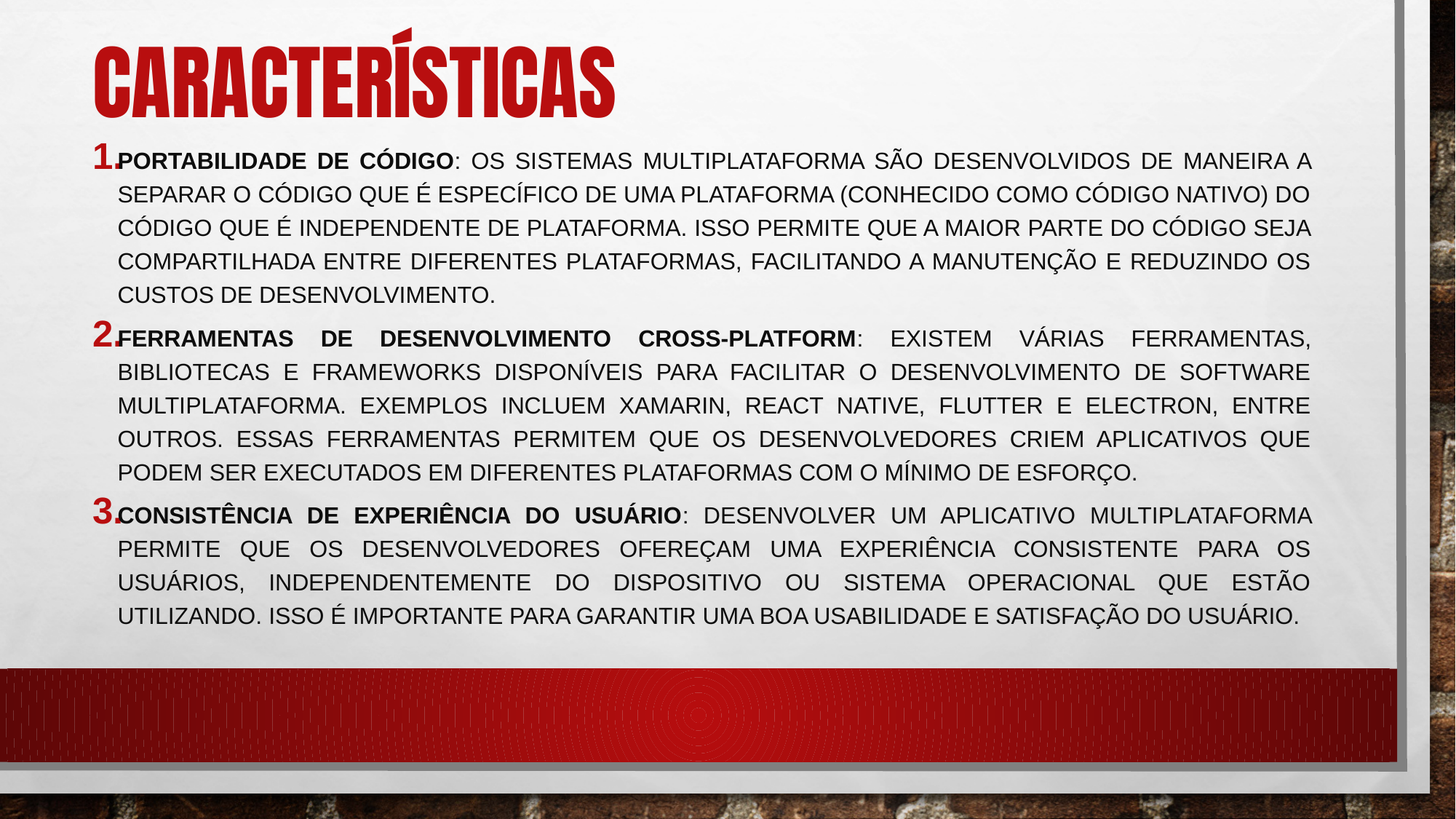

# Características
Portabilidade de Código: Os sistemas multiplataforma são desenvolvidos de maneira a separar o código que é específico de uma plataforma (conhecido como código nativo) do código que é independente de plataforma. Isso permite que a maior parte do código seja compartilhada entre diferentes plataformas, facilitando a manutenção e reduzindo os custos de desenvolvimento.
Ferramentas de Desenvolvimento Cross-Platform: Existem várias ferramentas, bibliotecas e frameworks disponíveis para facilitar o desenvolvimento de software multiplataforma. Exemplos incluem Xamarin, React Native, Flutter e Electron, entre outros. Essas ferramentas permitem que os desenvolvedores criem aplicativos que podem ser executados em diferentes plataformas com o mínimo de esforço.
Consistência de Experiência do Usuário: Desenvolver um aplicativo multiplataforma permite que os desenvolvedores ofereçam uma experiência consistente para os usuários, independentemente do dispositivo ou sistema operacional que estão utilizando. Isso é importante para garantir uma boa usabilidade e satisfação do usuário.